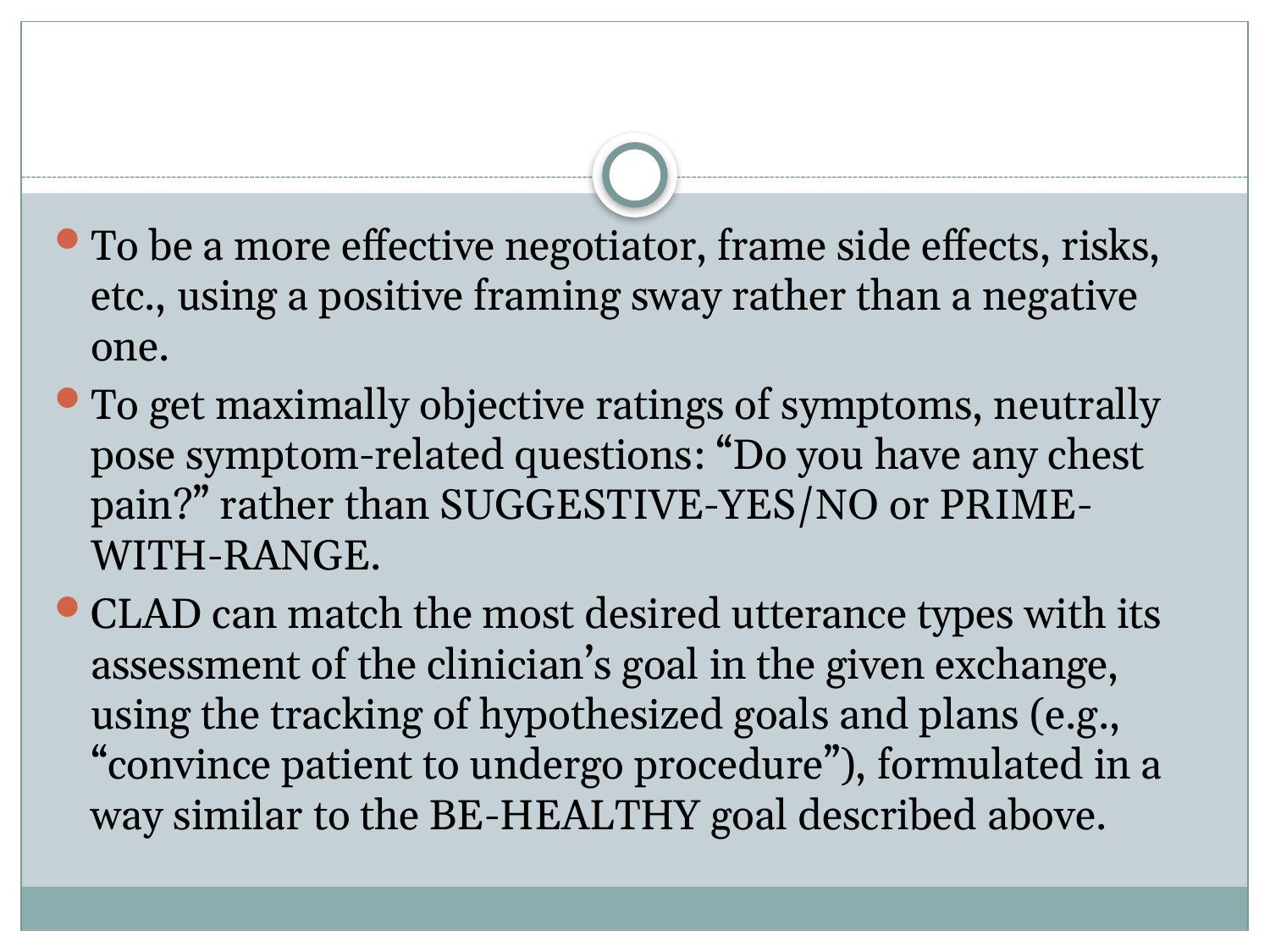

#
To be a more effective negotiator, frame side effects, risks, etc., using a positive framing sway rather than a negative one.
To get maximally objective ratings of symptoms, neutrally pose symptom-related questions: “Do you have any chest pain?” rather than suggestive-yes/no or prime-with-range.
CLAD can match the most desired utterance types with its assessment of the clinician’s goal in the given exchange, using the tracking of hypothesized goals and plans (e.g., “convince patient to undergo procedure”), formulated in a way similar to the be-healthy goal described above.